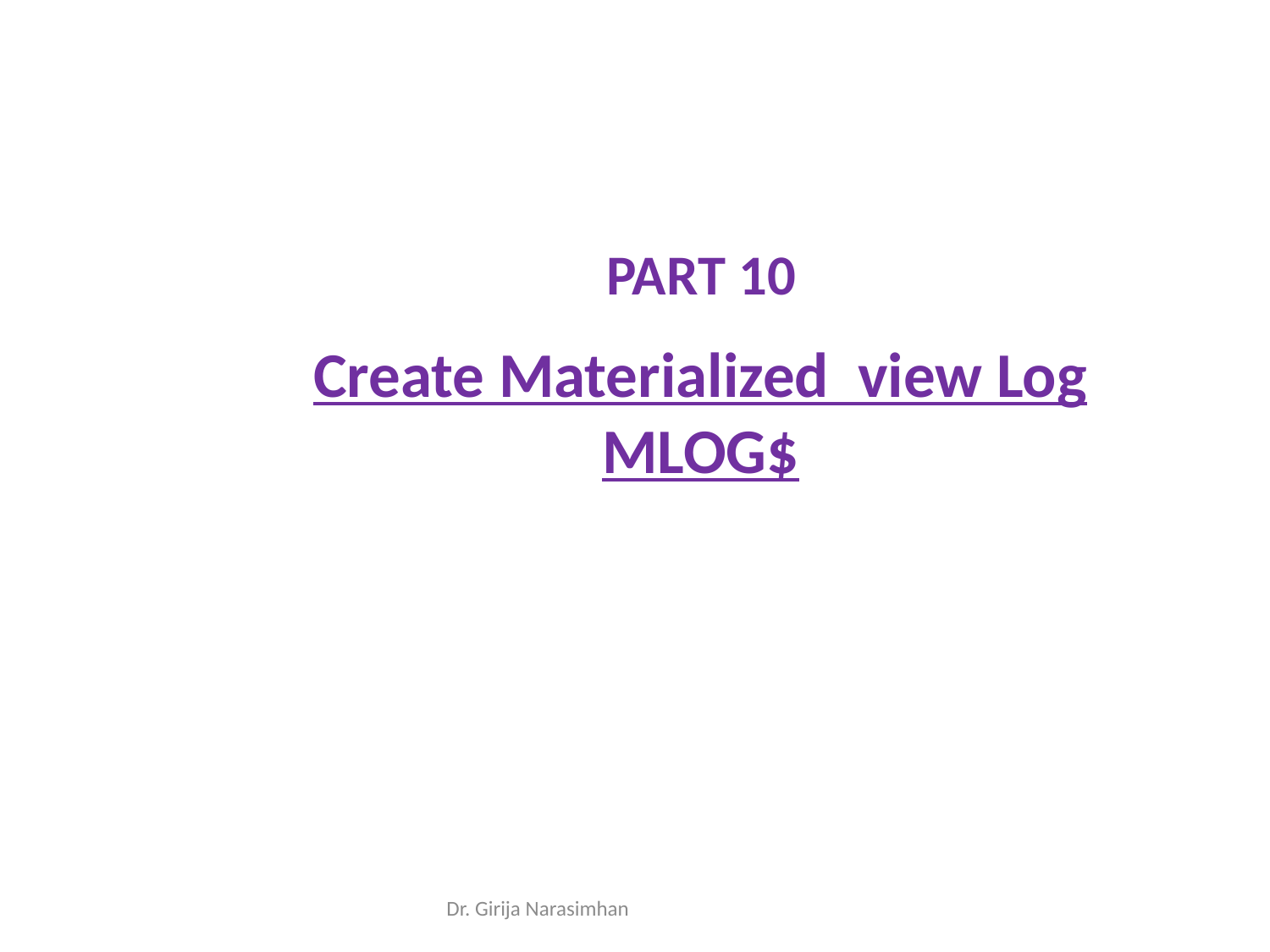

PART 10
Create Materialized  view Log
MLOG$
Dr. Girija Narasimhan